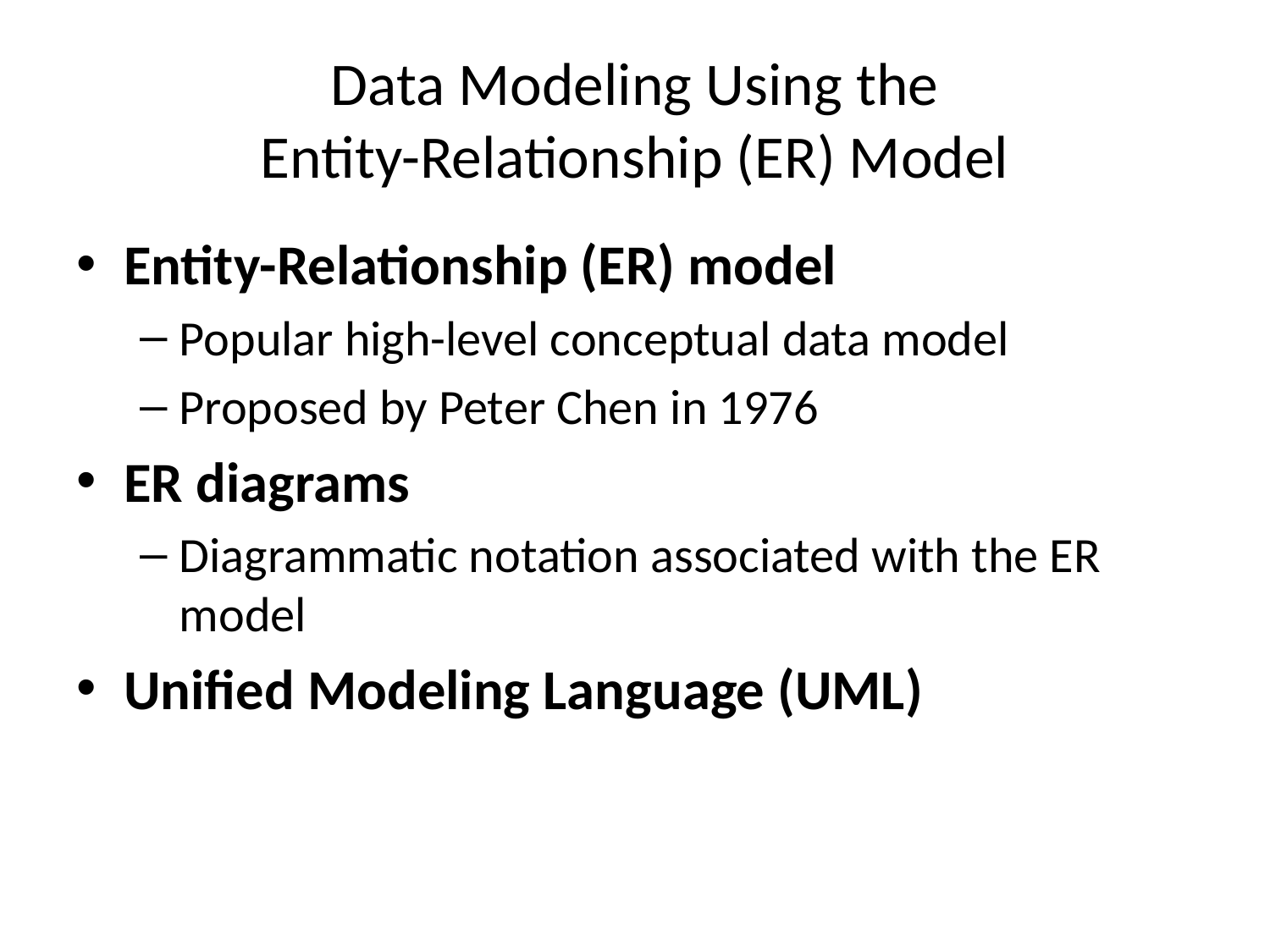

# Data Modeling Using the Entity-Relationship (ER) Model
Entity-Relationship (ER) model
Popular high-level conceptual data model
Proposed by Peter Chen in 1976
ER diagrams
Diagrammatic notation associated with the ER model
Unified Modeling Language (UML)